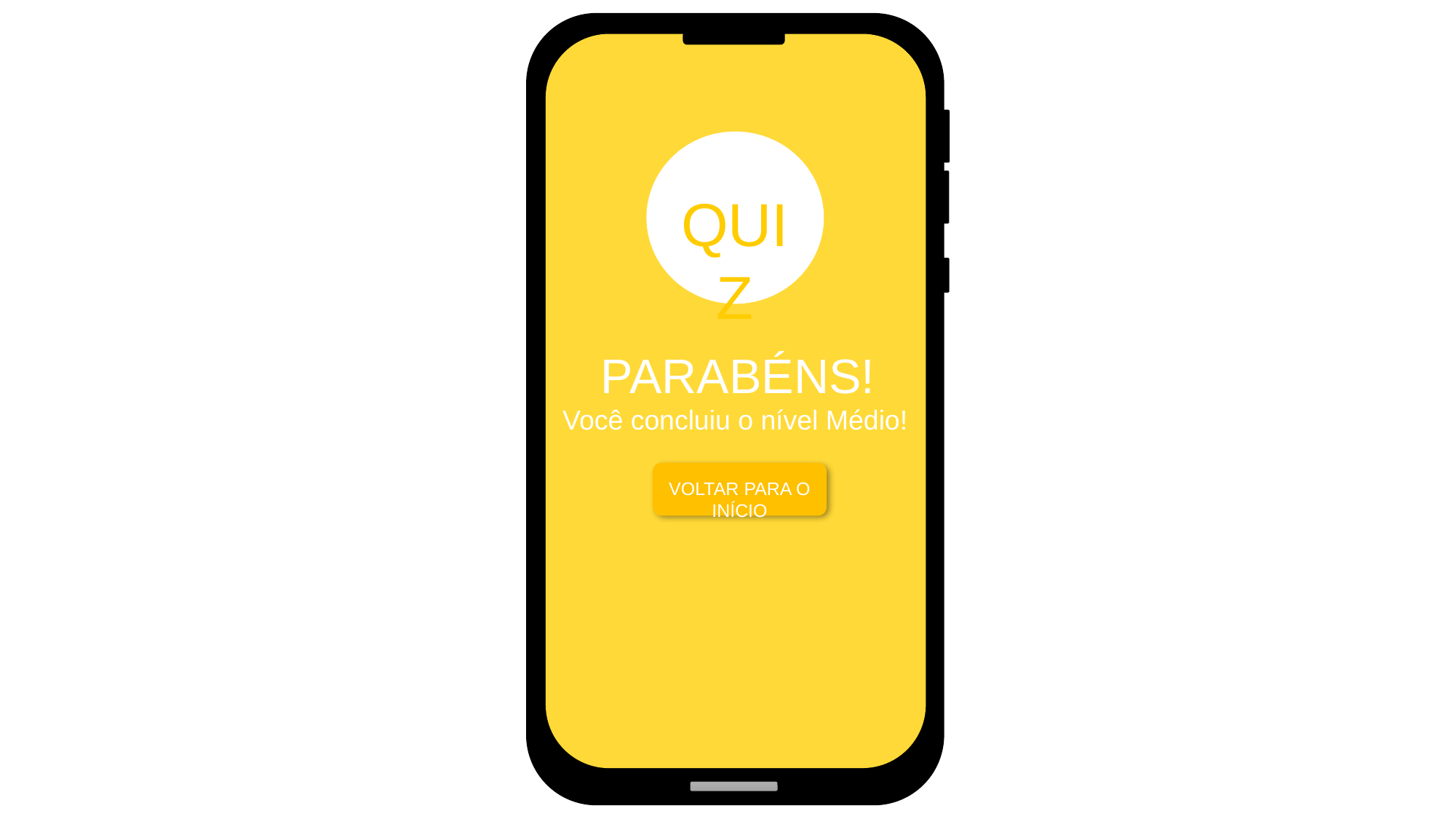

QUIZ

PARABÉNS!
Você concluiu o nível Médio!

VOLTAR PARA O INÍCIO